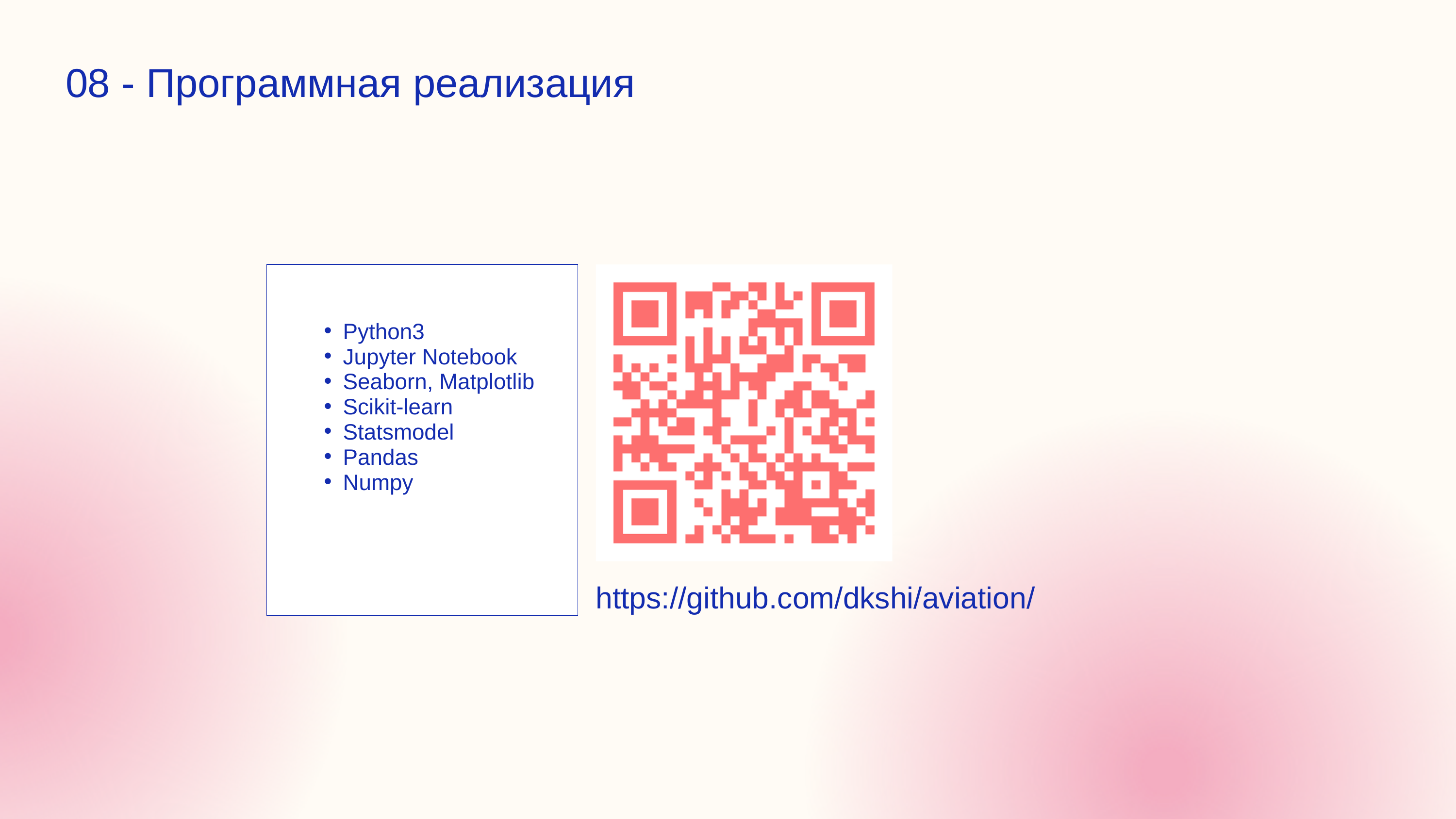

08 - Программная реализация

Python3
Jupyter Notebook
Seaborn, Matplotlib
Scikit-learn
Statsmodel
Pandas
Numpy

https://github.com/dkshi/aviation/